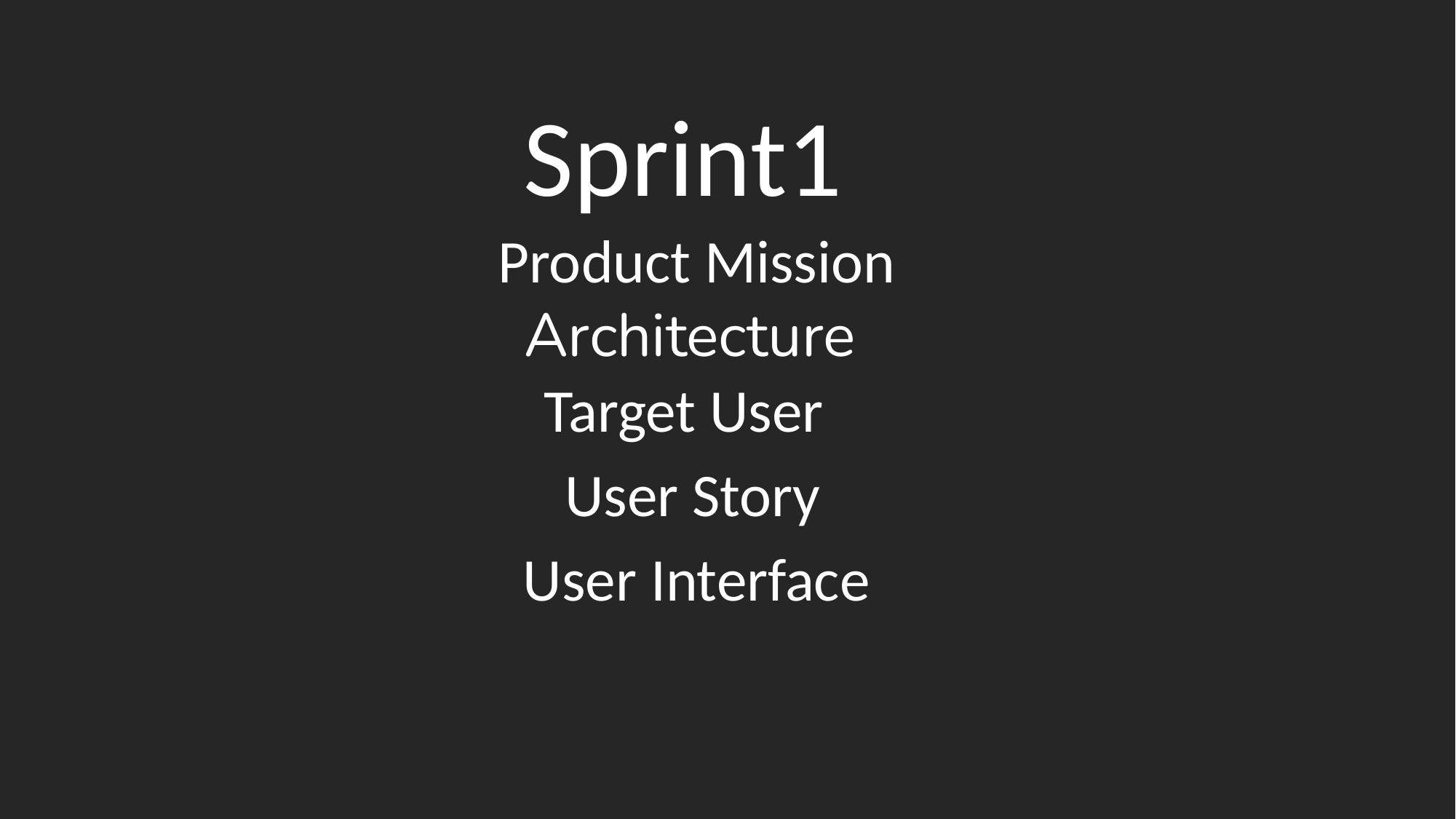

Sprint1
Product Mission
Architecture
Target User
User Story
User Interface